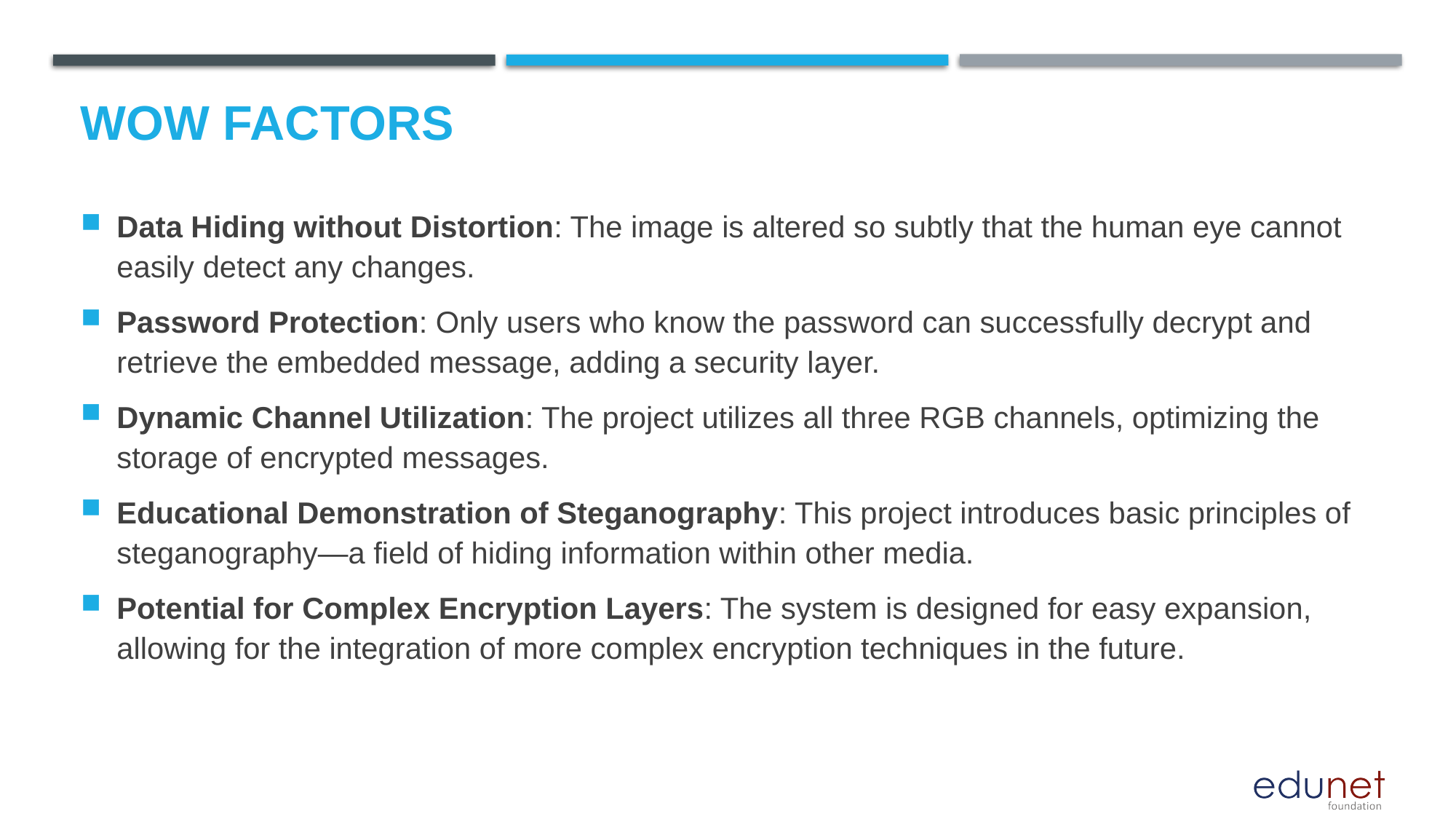

# Wow factors
Data Hiding without Distortion: The image is altered so subtly that the human eye cannot easily detect any changes.
Password Protection: Only users who know the password can successfully decrypt and retrieve the embedded message, adding a security layer.
Dynamic Channel Utilization: The project utilizes all three RGB channels, optimizing the storage of encrypted messages.
Educational Demonstration of Steganography: This project introduces basic principles of steganography—a field of hiding information within other media.
Potential for Complex Encryption Layers: The system is designed for easy expansion, allowing for the integration of more complex encryption techniques in the future.